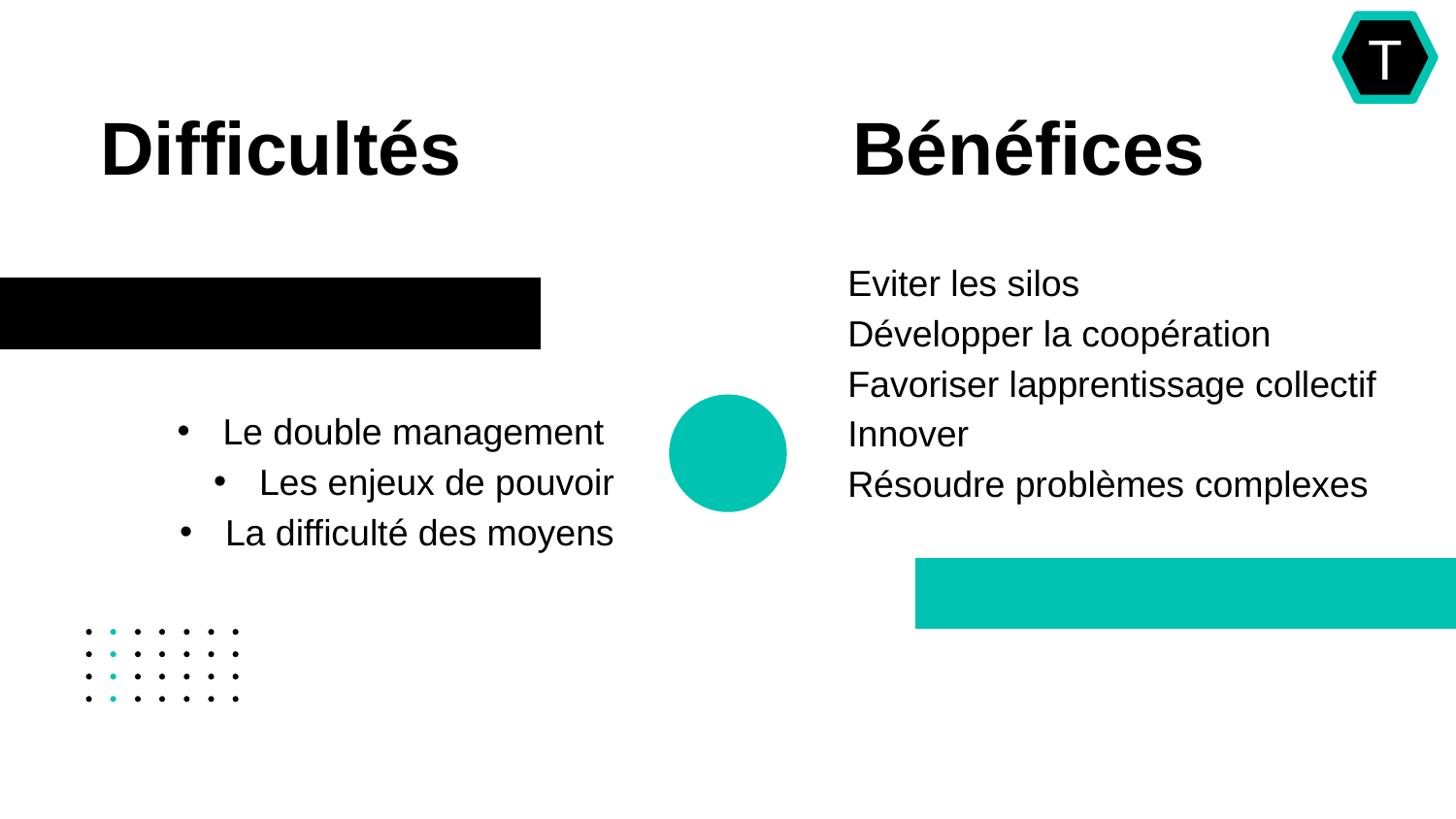

T
# Difficultés
Bénéfices
Eviter les silos
Développer la coopération
Favoriser lapprentissage collectif
Innover
Résoudre problèmes complexes
Le double management
Les enjeux de pouvoir
La difficulté des moyens